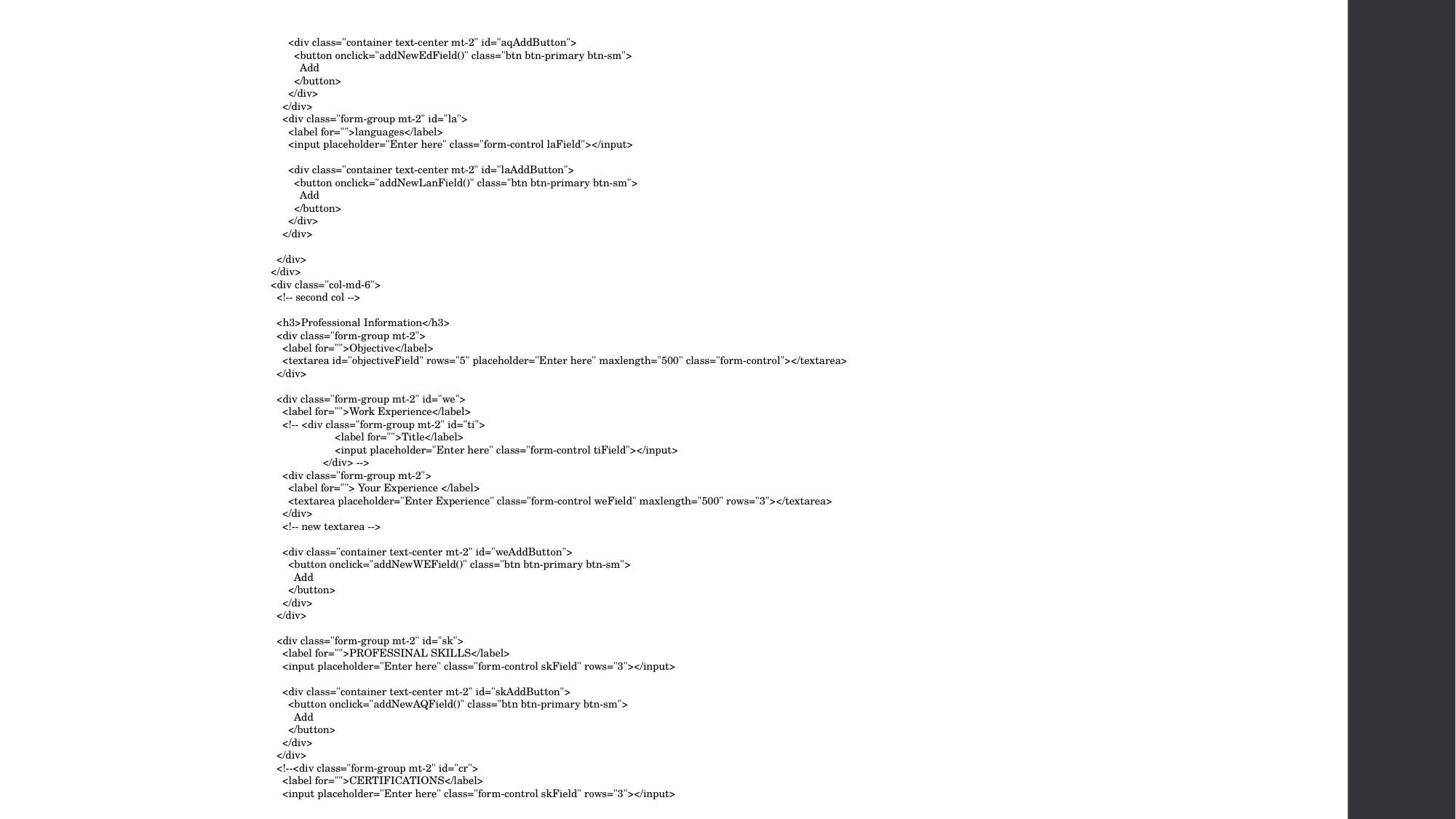

<div class="container text-center mt-2" id="aqAddButton">
                    <button onclick="addNewEdField()" class="btn btn-primary btn-sm">
                      Add
                    </button>
                  </div>
                </div>
                <div class="form-group mt-2" id="la">
                  <label for="">languages</label>
                  <input placeholder="Enter here" class="form-control laField"></input>

                  <div class="container text-center mt-2" id="laAddButton">
                    <button onclick="addNewLanField()" class="btn btn-primary btn-sm">
                      Add
                    </button>
                  </div>
                </div>

              </div>
            </div>
            <div class="col-md-6">
              <!-- second col -->

              <h3>Professional Information</h3>
              <div class="form-group mt-2">
                <label for="">Objective</label>
                <textarea id="objectiveField" rows="5" placeholder="Enter here" maxlength="500" class="form-control"></textarea>
              </div>

              <div class="form-group mt-2" id="we">
                <label for="">Work Experience</label>
                <!-- <div class="form-group mt-2" id="ti">
                                  <label for="">Title</label>
                                  <input placeholder="Enter here" class="form-control tiField"></input>
                              </div> -->
                <div class="form-group mt-2">
                  <label for=""> Your Experience </label>
                  <textarea placeholder="Enter Experience" class="form-control weField" maxlength="500" rows="3"></textarea>
                </div>
                <!-- new textarea -->

                <div class="container text-center mt-2" id="weAddButton">
                  <button onclick="addNewWEField()" class="btn btn-primary btn-sm">
                    Add
                  </button>
                </div>
              </div>

              <div class="form-group mt-2" id="sk">
                <label for="">PROFESSINAL SKILLS</label>
                <input placeholder="Enter here" class="form-control skField" rows="3"></input>

                <div class="container text-center mt-2" id="skAddButton">
                  <button onclick="addNewAQField()" class="btn btn-primary btn-sm">
                    Add
                  </button>
                </div>
              </div>
              <!--<div class="form-group mt-2" id="cr">
                <label for="">CERTIFICATIONS</label>
                <input placeholder="Enter here" class="form-control skField" rows="3"></input>